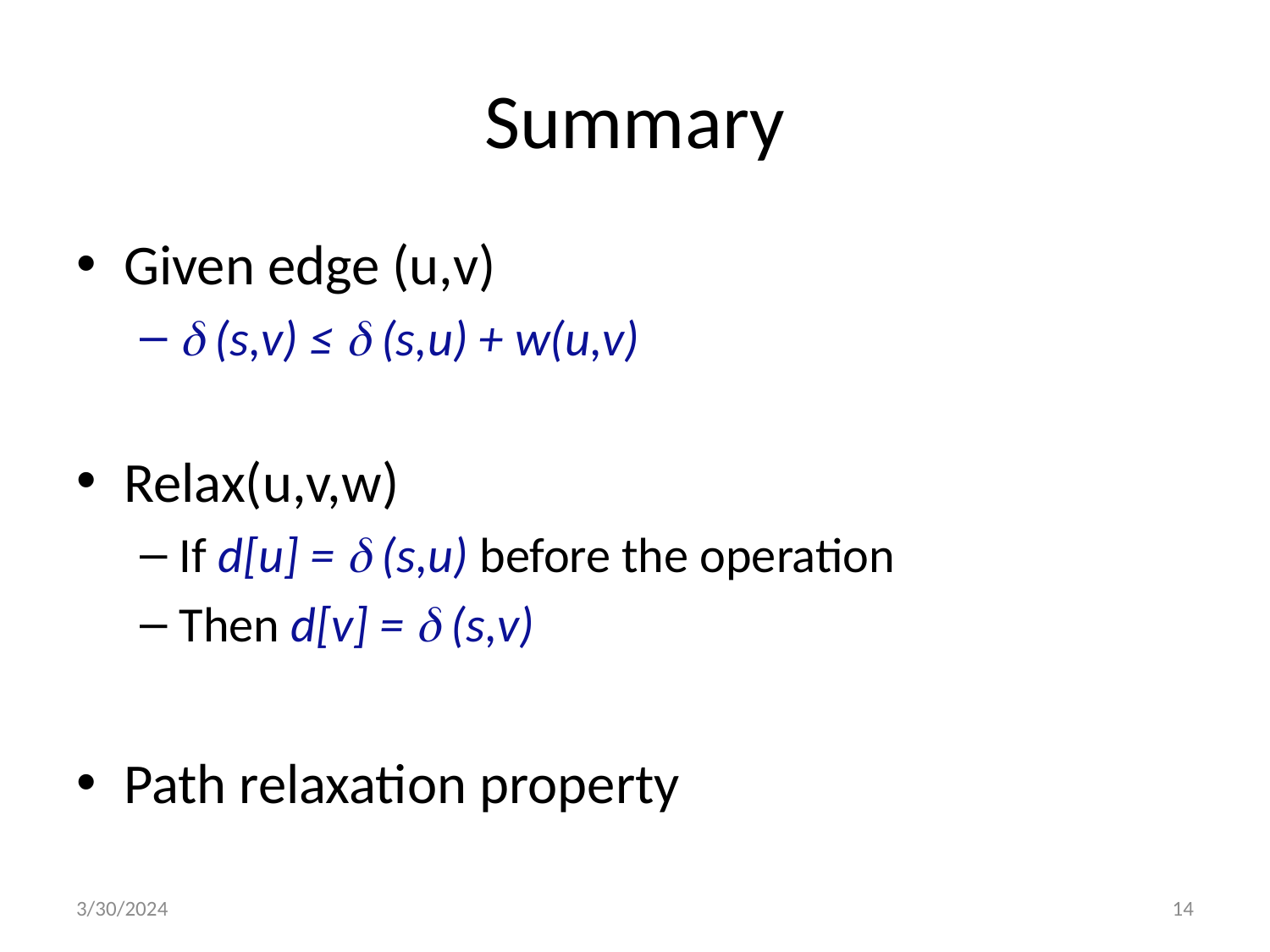

# Summary
Given edge (u,v)
δ (s,v) ≤ δ (s,u) + w(u,v)

Relax(u,v,w)
If d[u] = δ (s,u) before the operation
Then d[v] = δ (s,v)

Path relaxation property
3/30/2024
14